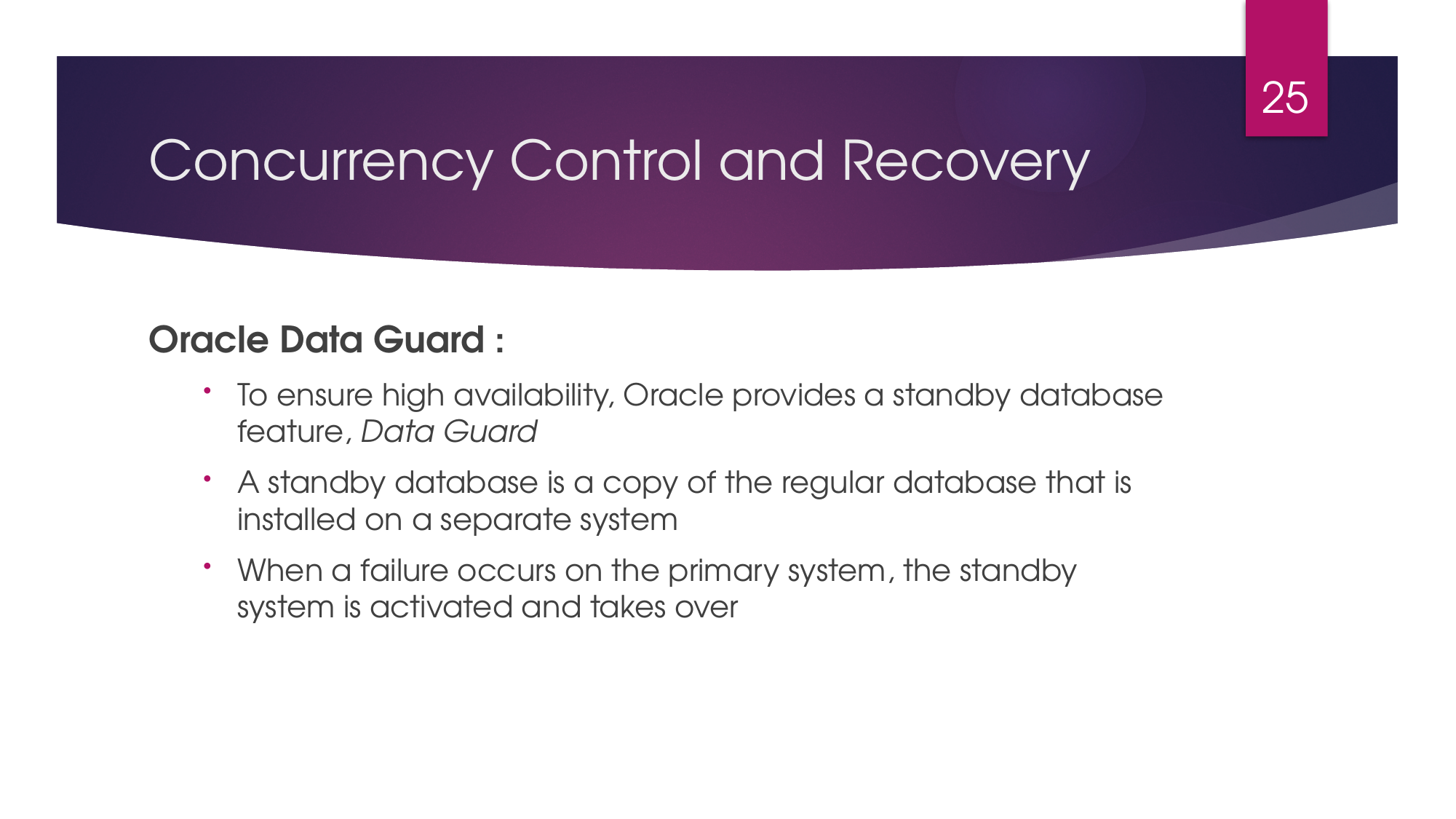

25
# Concurrency Control and Recovery
Oracle Data Guard :
To ensure high availability, Oracle provides a standby database feature, Data Guard
A standby database is a copy of the regular database that is installed on a separate system
When a failure occurs on the primary system, the standby system is activated and takes over